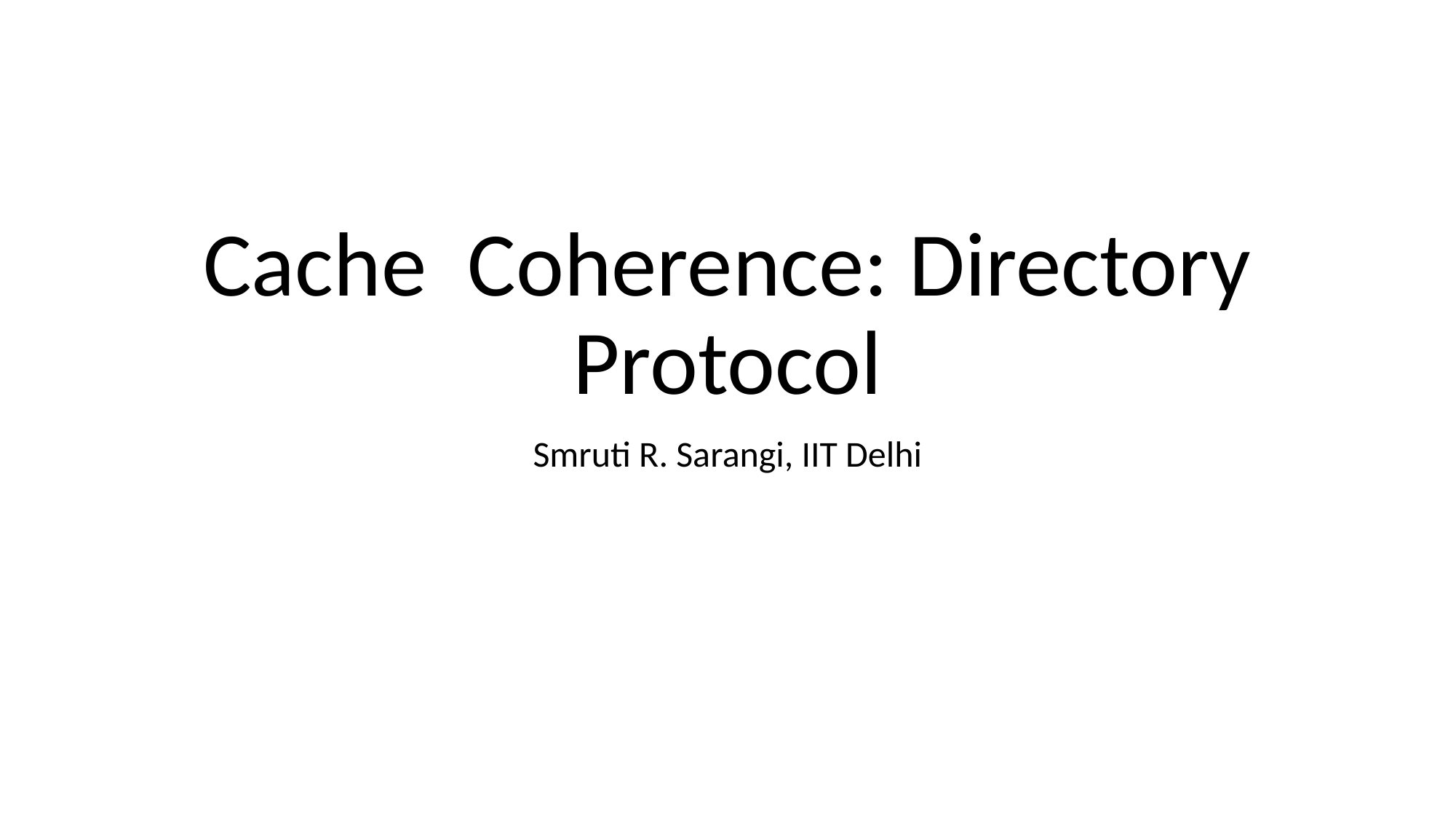

# Cache  Coherence: Directory Protocol
Smruti R. Sarangi, IIT Delhi